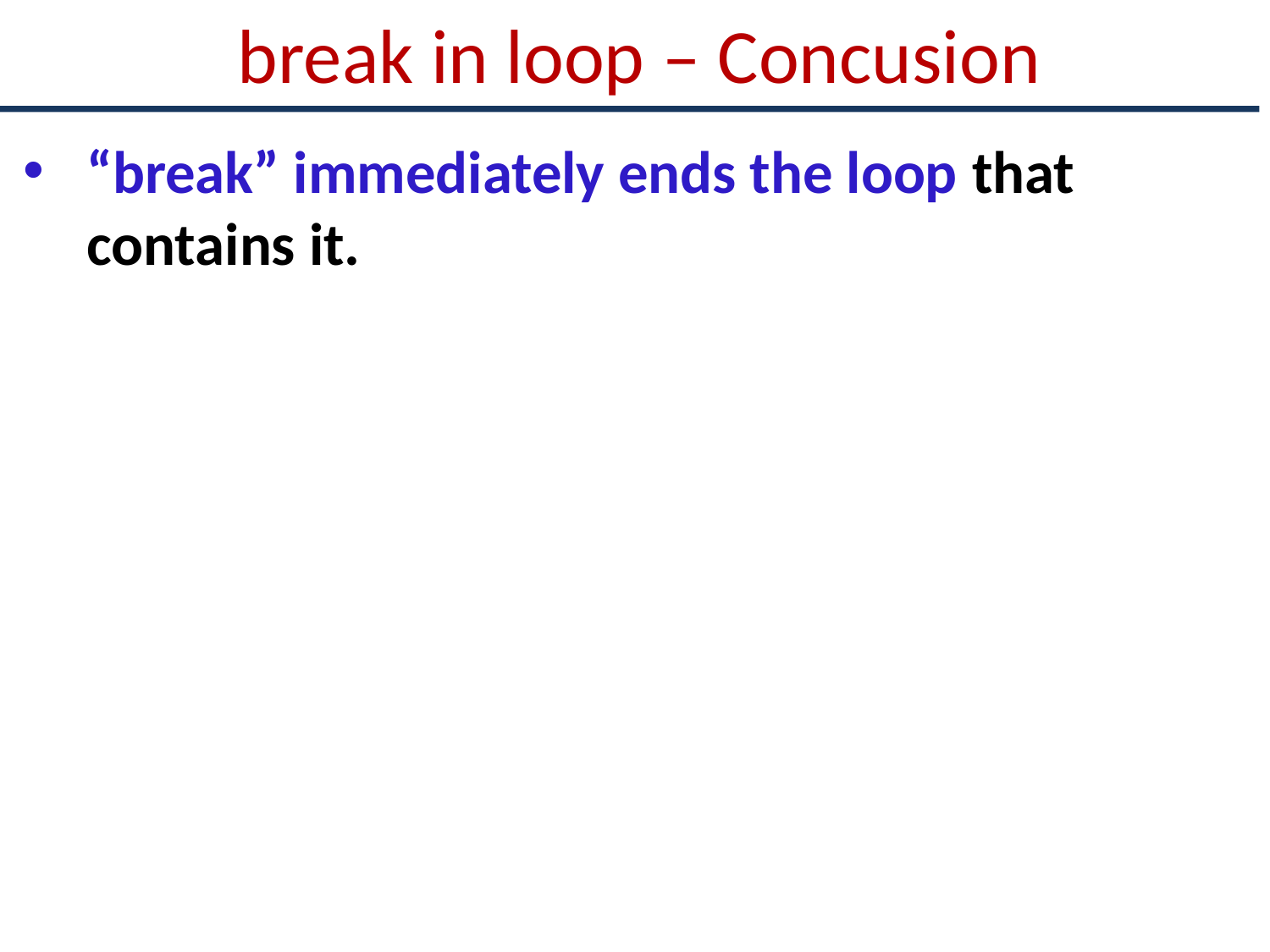

# break in loop – Concusion

“break” immediately ends the loop that contains it.